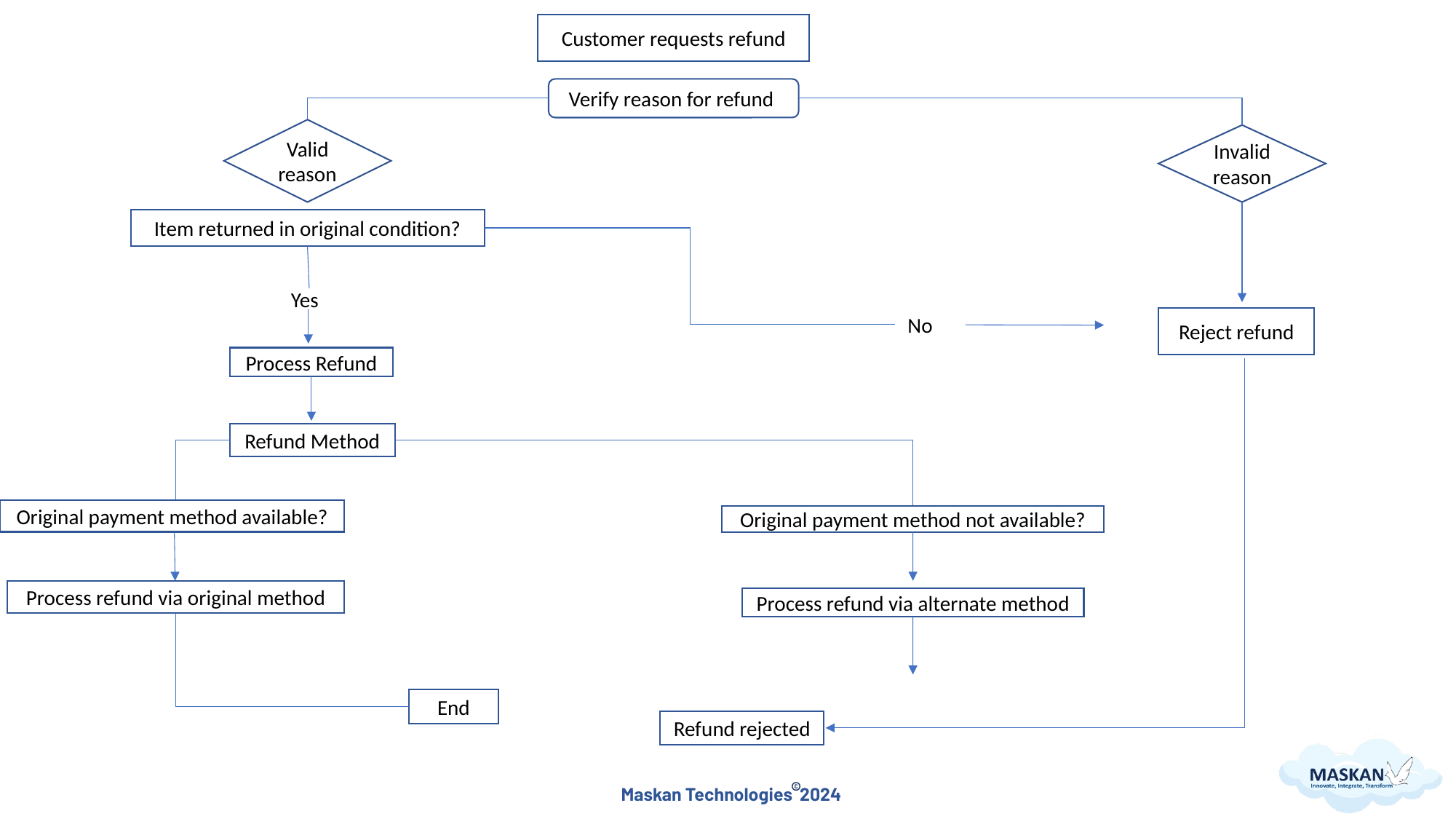

Customer requests refund
Verify reason for refund
Valid reason
Invalid reason
Item returned in original condition?
Yes
No
Reject refund
Process Refund
Refund Method
Original payment method available?
Original payment method not available?
Process refund via original method
Process refund via alternate method
End
Refund rejected